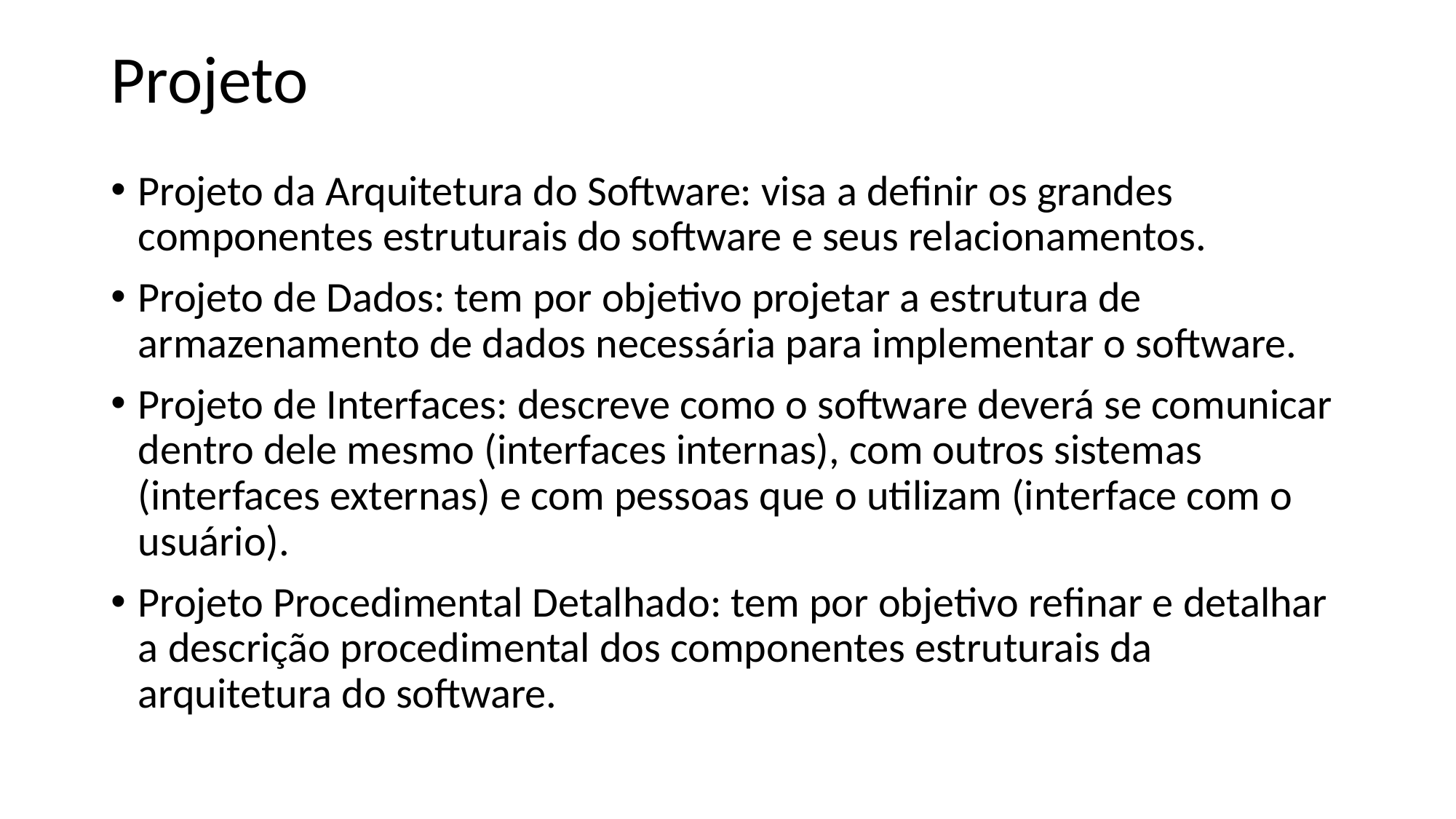

# Projeto
Projeto da Arquitetura do Software: visa a definir os grandes componentes estruturais do software e seus relacionamentos.
Projeto de Dados: tem por objetivo projetar a estrutura de armazenamento de dados necessária para implementar o software.
Projeto de Interfaces: descreve como o software deverá se comunicar dentro dele mesmo (interfaces internas), com outros sistemas (interfaces externas) e com pessoas que o utilizam (interface com o usuário).
Projeto Procedimental Detalhado: tem por objetivo refinar e detalhar a descrição procedimental dos componentes estruturais da arquitetura do software.